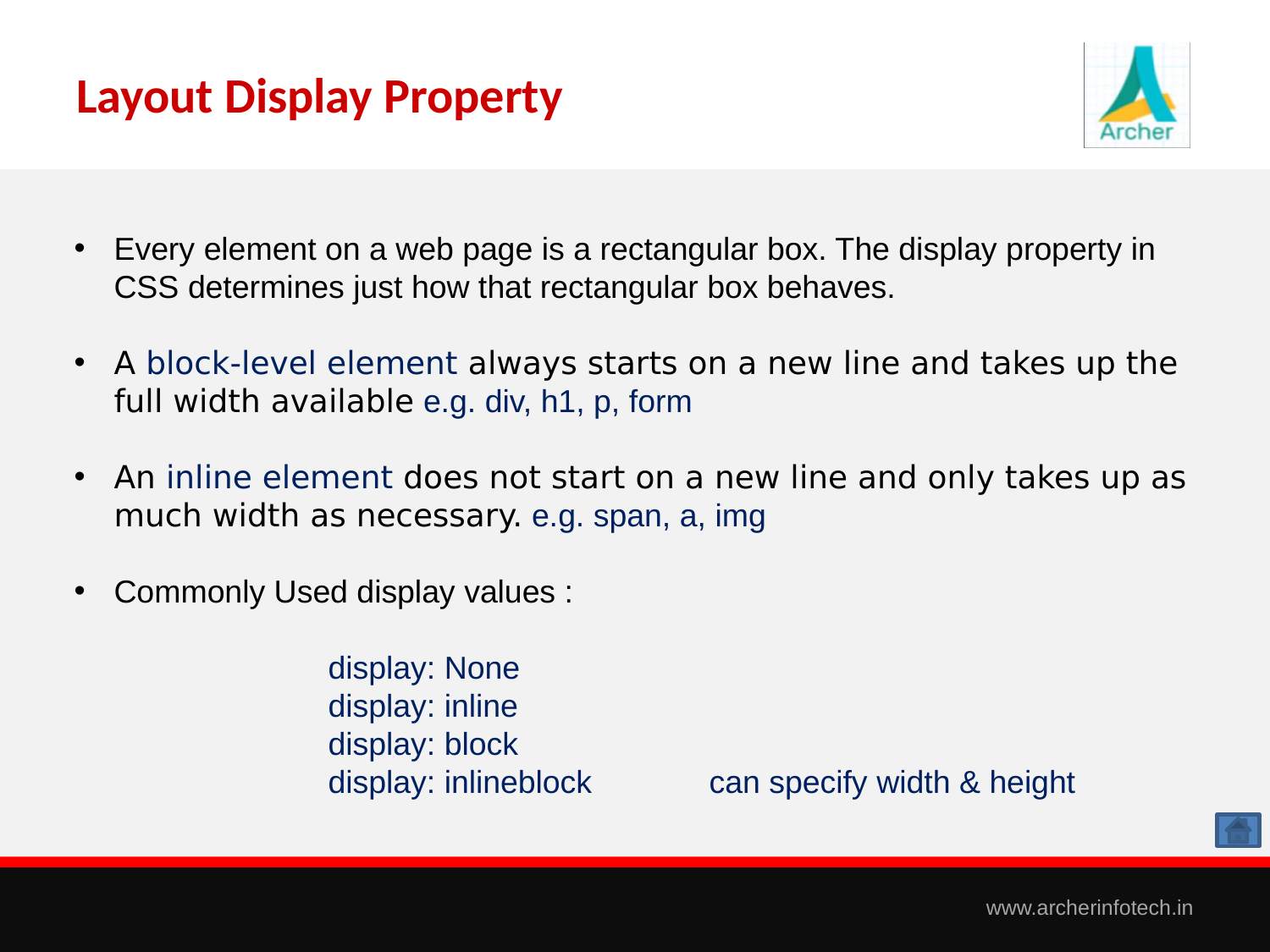

# Layout Display Property
Every element on a web page is a rectangular box. The display property in CSS determines just how that rectangular box behaves.

A block-level element always starts on a new line and takes up the full width available e.g. div, h1, p, form

An inline element does not start on a new line and only takes up as much width as necessary. e.g. span, a, img

Commonly Used display values :

		display: None
		display: inline
		display: block
		display: inlineblock	can specify width & height